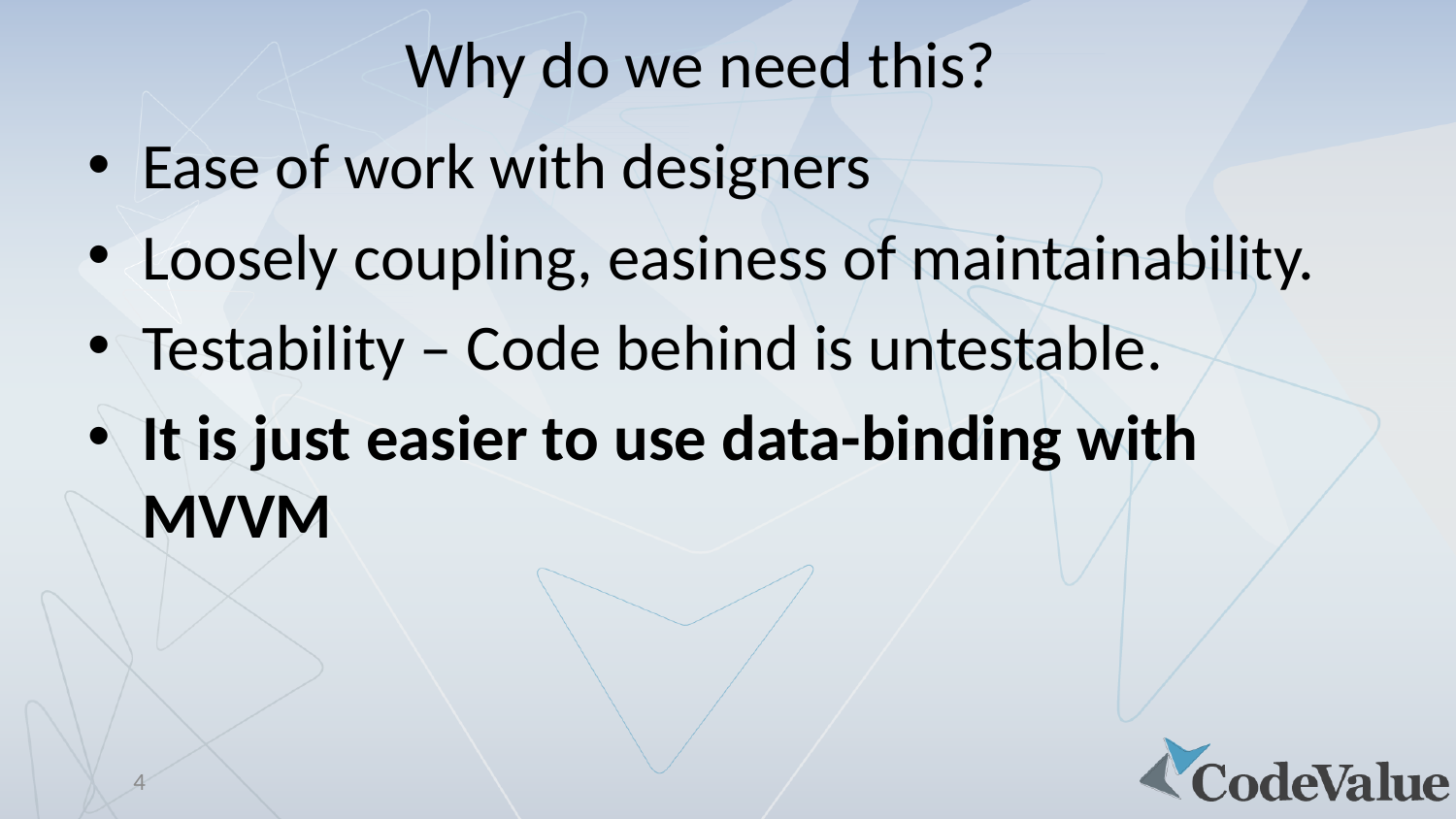

# Why do we need this?
Ease of work with designers
Loosely coupling, easiness of maintainability.
Testability – Code behind is untestable.
It is just easier to use data-binding with MVVM

4